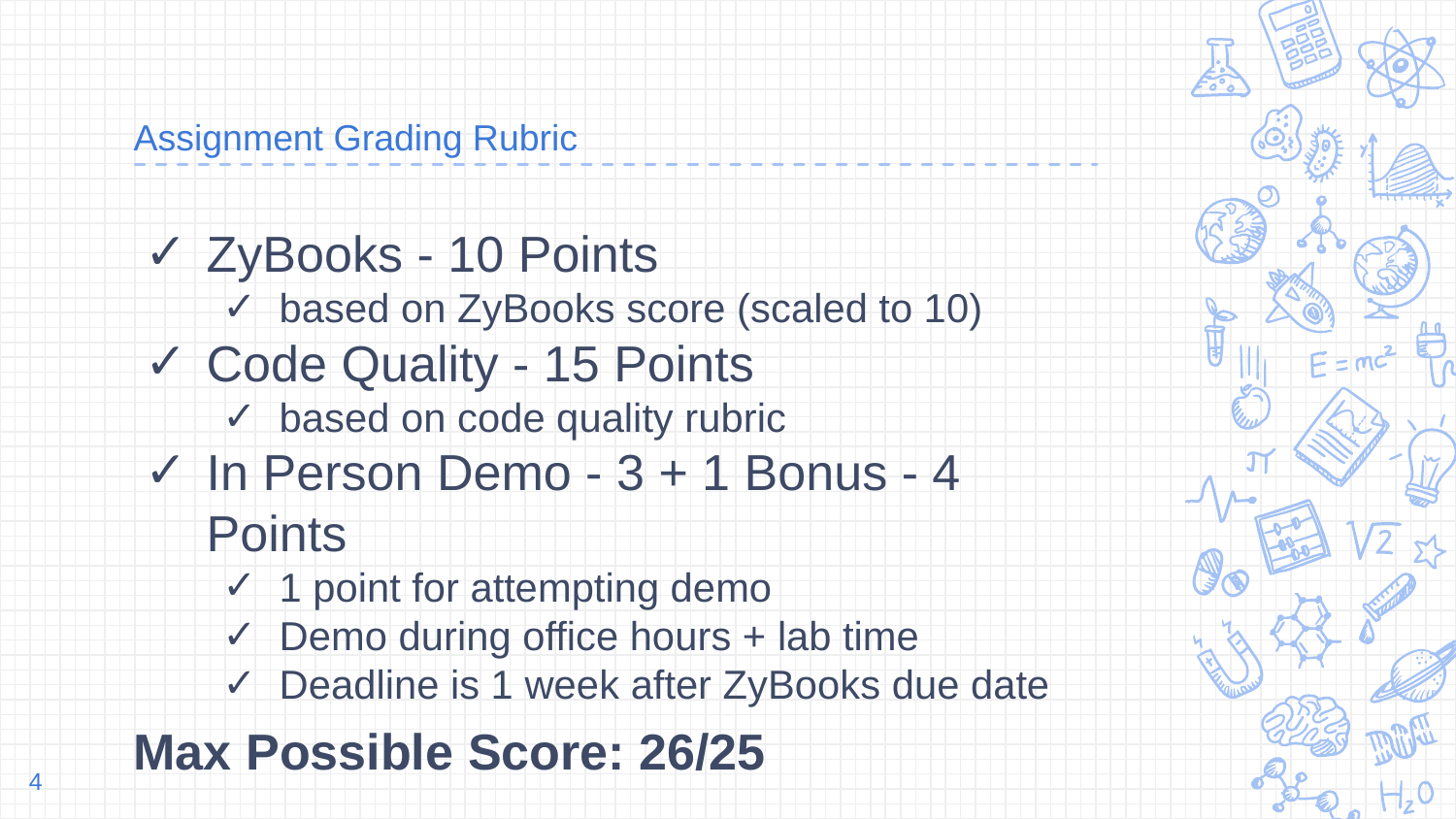

# Assignment Grading Rubric
ZyBooks - 10 Points
based on ZyBooks score (scaled to 10)
Code Quality - 15 Points
based on code quality rubric
In Person Demo - 3 + 1 Bonus - 4 Points
1 point for attempting demo
Demo during office hours + lab time
Deadline is 1 week after ZyBooks due date
Max Possible Score: 26/25
4